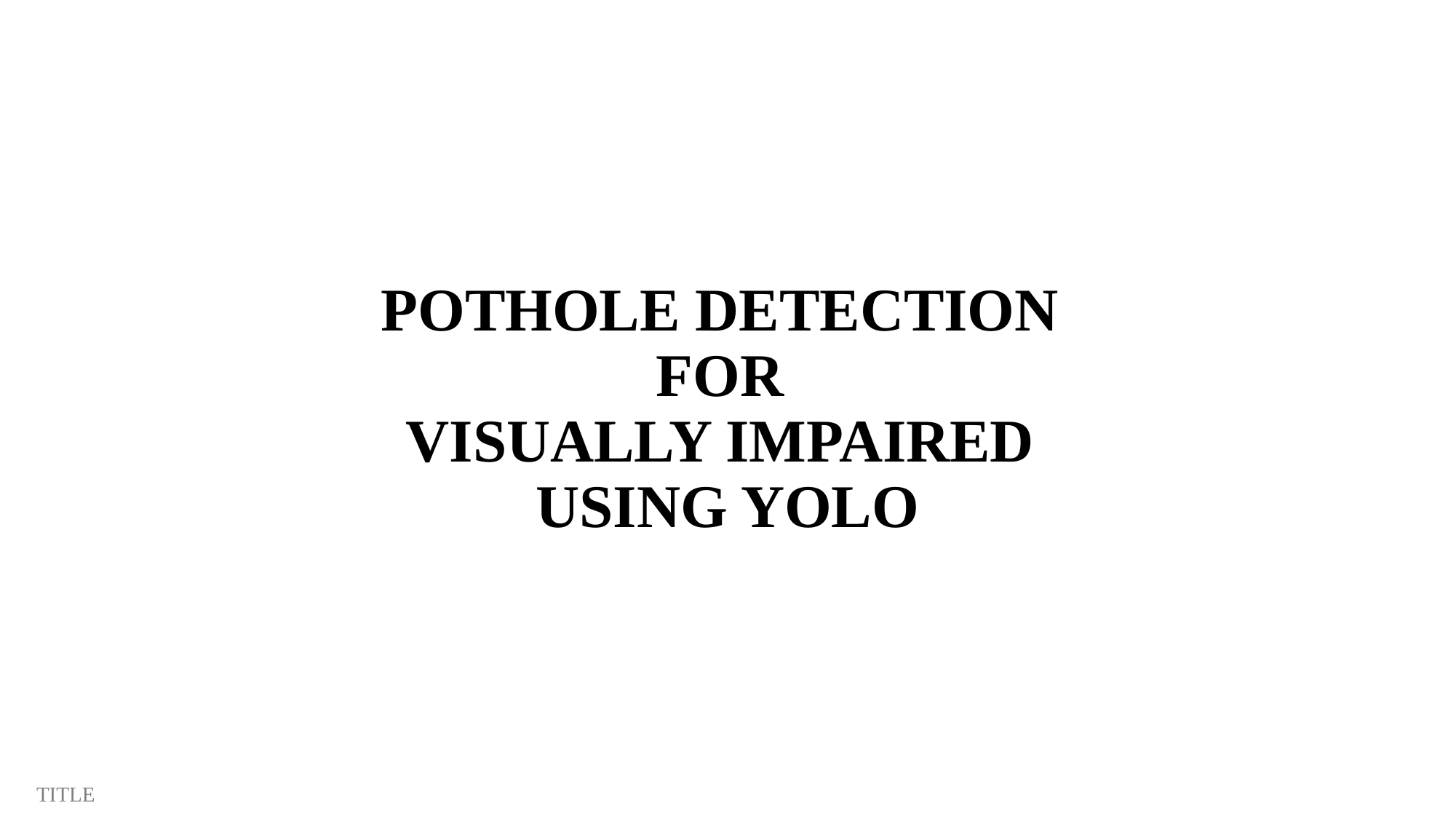

# POTHOLE DETECTION FOR VISUALLY IMPAIRED USING YOLO
TITLE